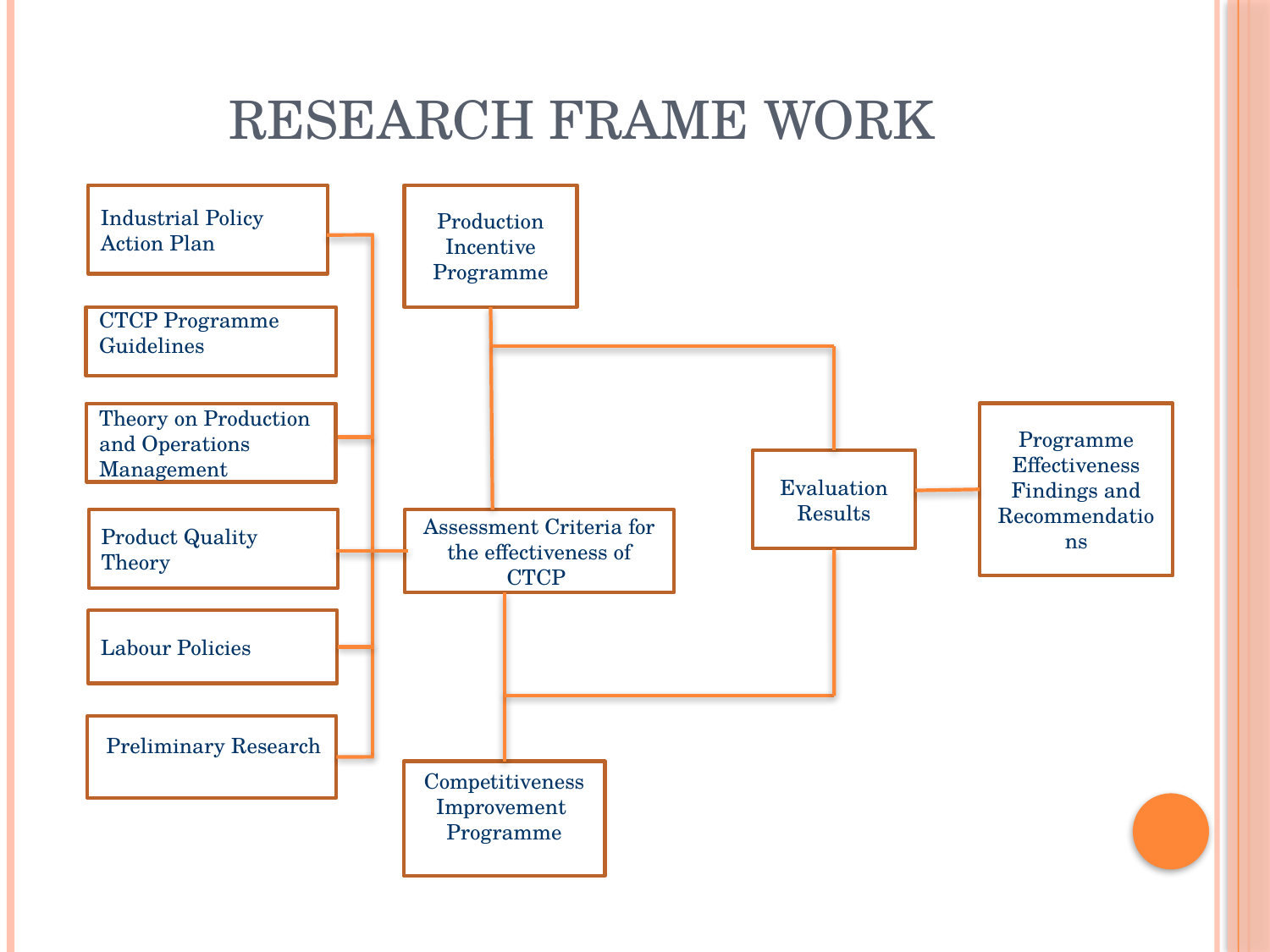

# RESEARCH FRAME WORK
Industrial Policy Action Plan
Production Incentive Programme

Programme Effectiveness
Findings and Recommendations
Evaluation Results
Product Quality Theory
Assessment Criteria for the effectiveness of CTCP
Labour Policies

Competitiveness Improvement
Programme

CTCP Programme Guidelines

Theory on Production and Operations Management
Preliminary Research